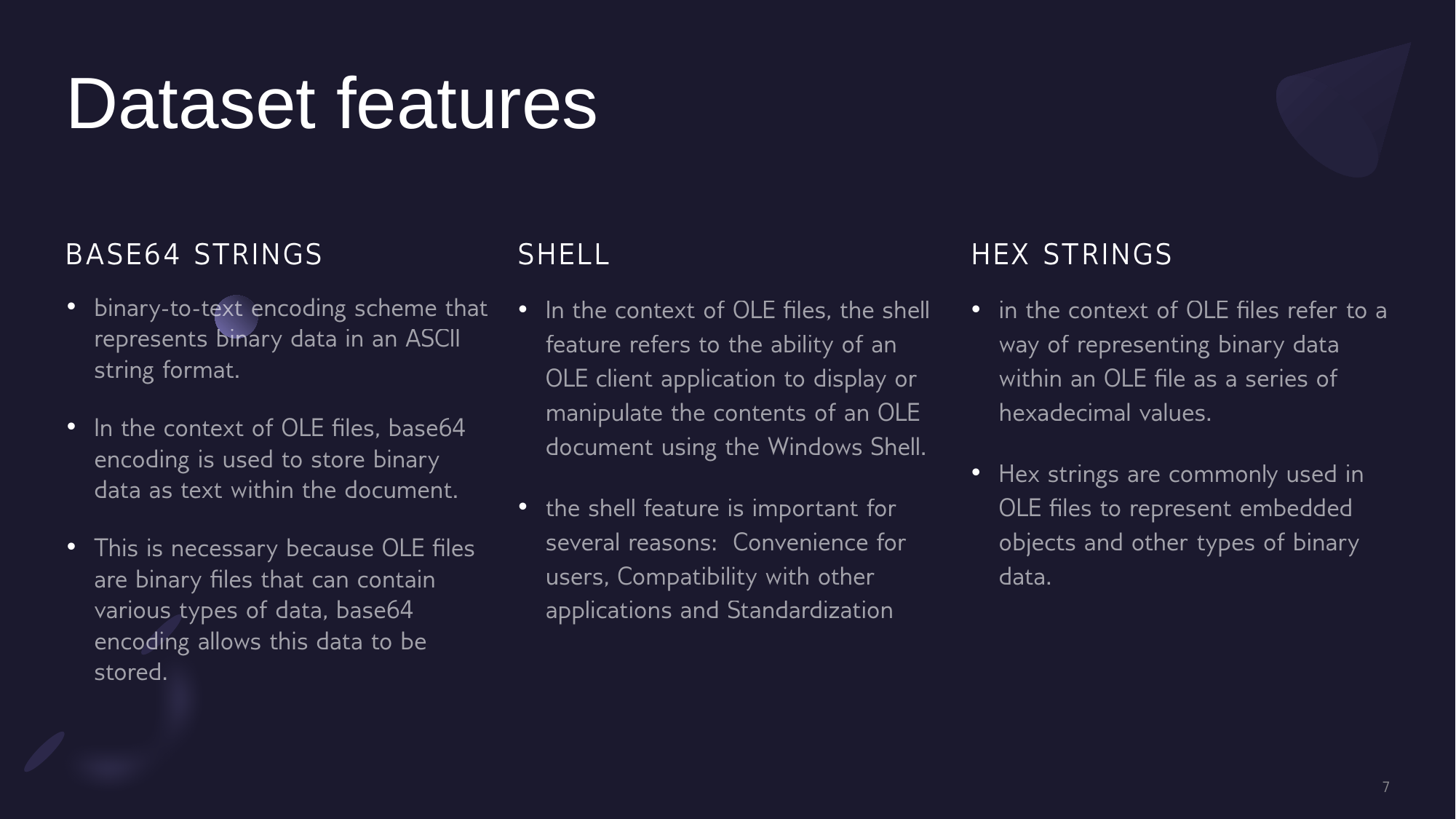

# Dataset features
Base64 strings
shell
Hex strings
In the context of OLE files, the shell feature refers to the ability of an OLE client application to display or manipulate the contents of an OLE document using the Windows Shell.
the shell feature is important for several reasons:  Convenience for users, Compatibility with other applications and Standardization

in the context of OLE files refer to a way of representing binary data within an OLE file as a series of hexadecimal values.
Hex strings are commonly used in OLE files to represent embedded objects and other types of binary data.
binary-to-text encoding scheme that represents binary data in an ASCII string format.
In the context of OLE files, base64 encoding is used to store binary data as text within the document.
This is necessary because OLE files are binary files that can contain various types of data, base64 encoding allows this data to be stored.
7